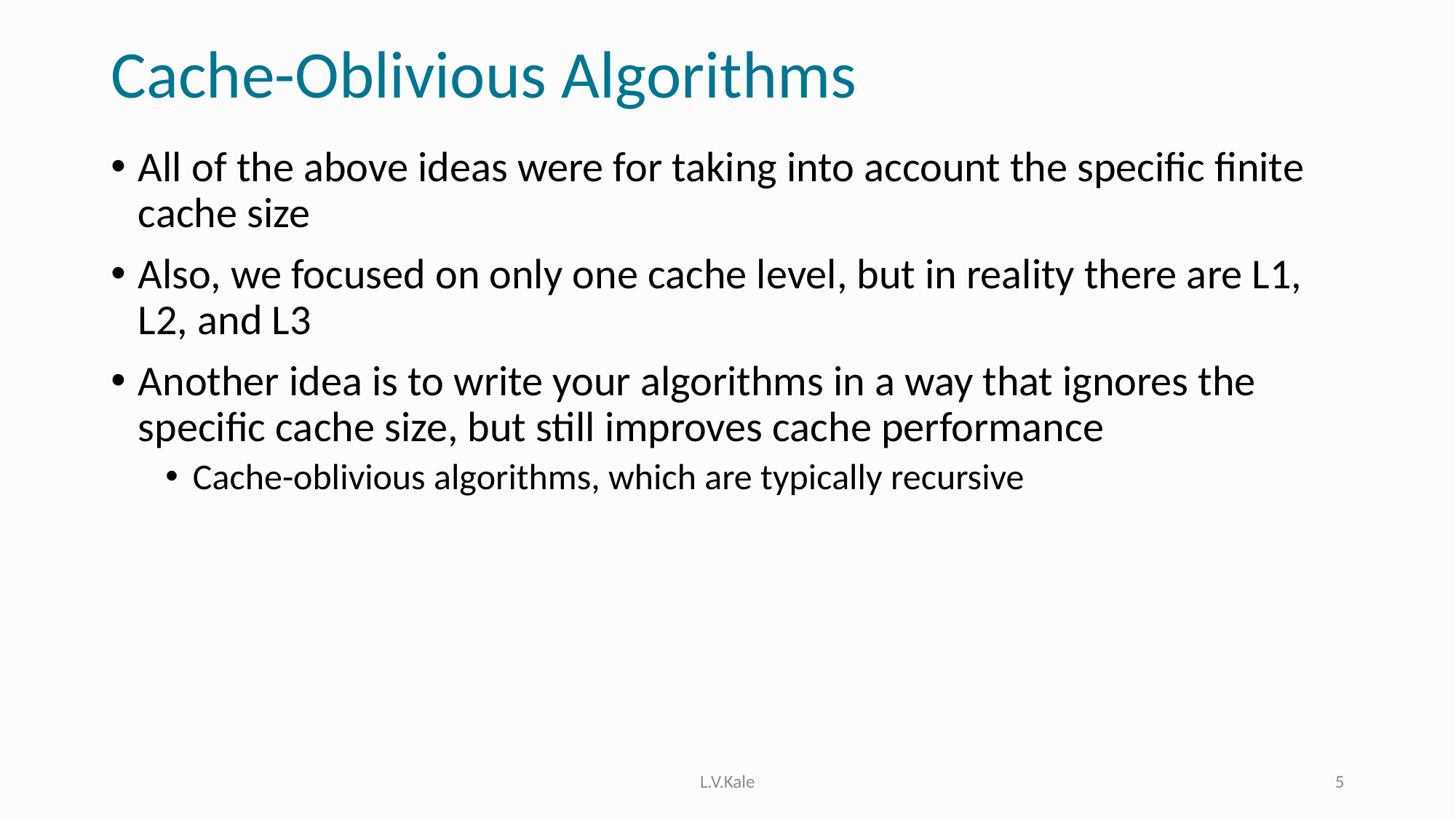

# Cache-Oblivious Algorithms
All of the above ideas were for taking into account the specific finite cache size
Also, we focused on only one cache level, but in reality there are L1, L2, and L3
Another idea is to write your algorithms in a way that ignores the specific cache size, but still improves cache performance
Cache-oblivious algorithms, which are typically recursive
L.V.Kale
5